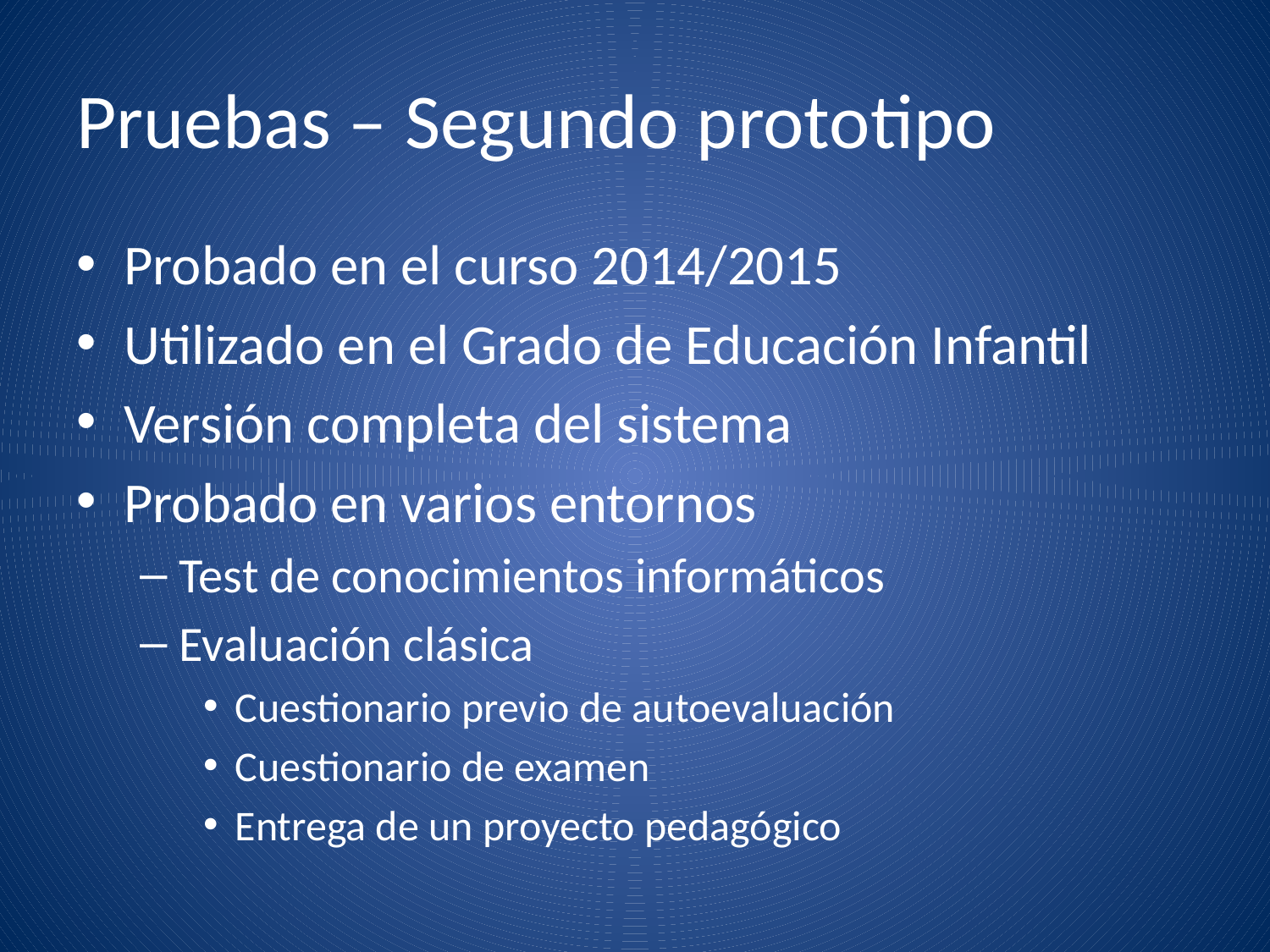

# Pruebas – Segundo prototipo
Probado en el curso 2014/2015
Utilizado en el Grado de Educación Infantil
Versión completa del sistema
Probado en varios entornos
Test de conocimientos informáticos
Evaluación clásica
Cuestionario previo de autoevaluación
Cuestionario de examen
Entrega de un proyecto pedagógico